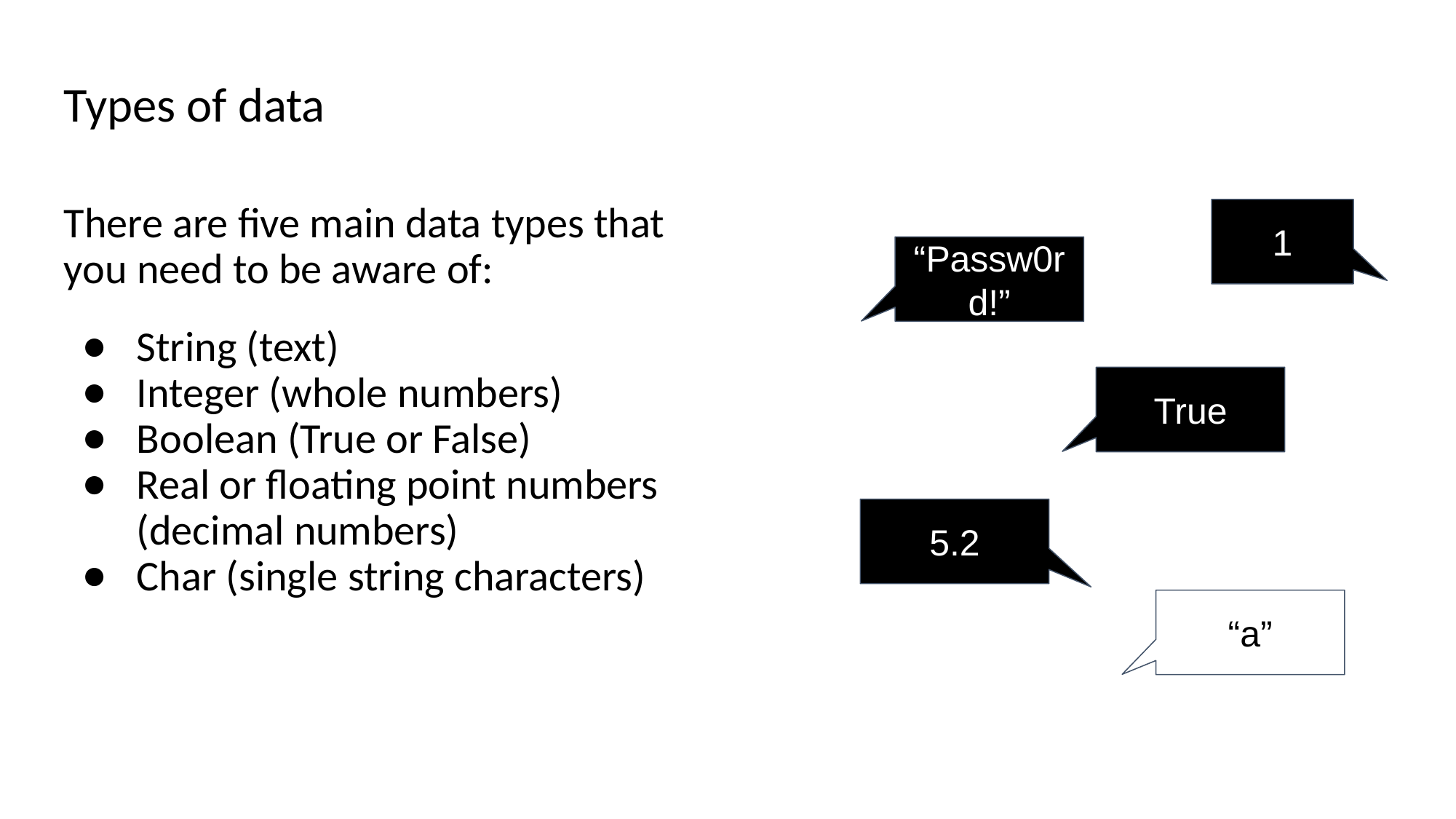

# Types of data
There are five main data types that you need to be aware of:
String (text)
Integer (whole numbers)
Boolean (True or False)
Real or floating point numbers (decimal numbers)
Char (single string characters)
1
“Passw0rd!”
True
5.2
“a”